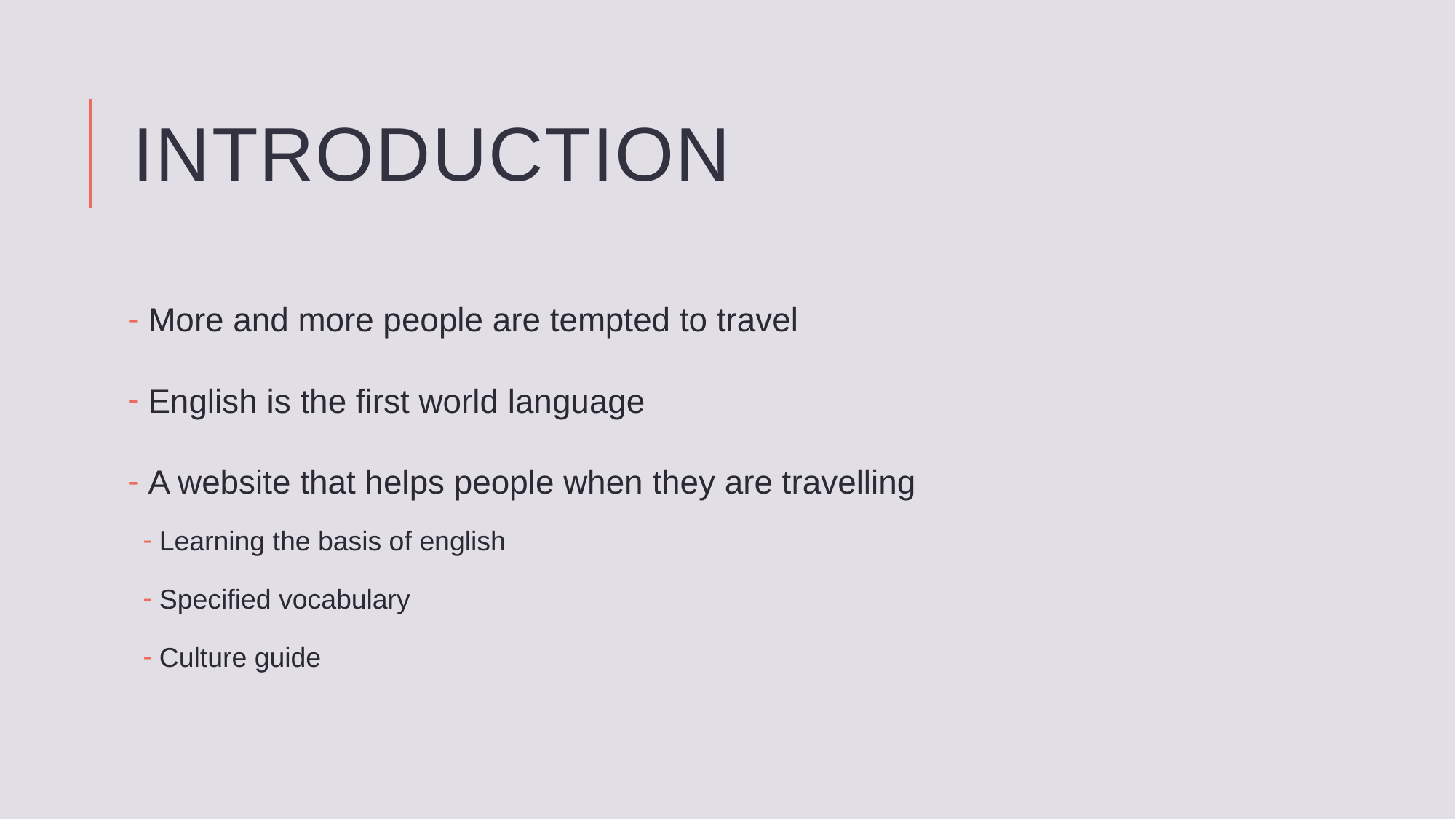

# INtroduction
 More and more people are tempted to travel
 English is the first world language
 A website that helps people when they are travelling
Learning the basis of english
Specified vocabulary
Culture guide